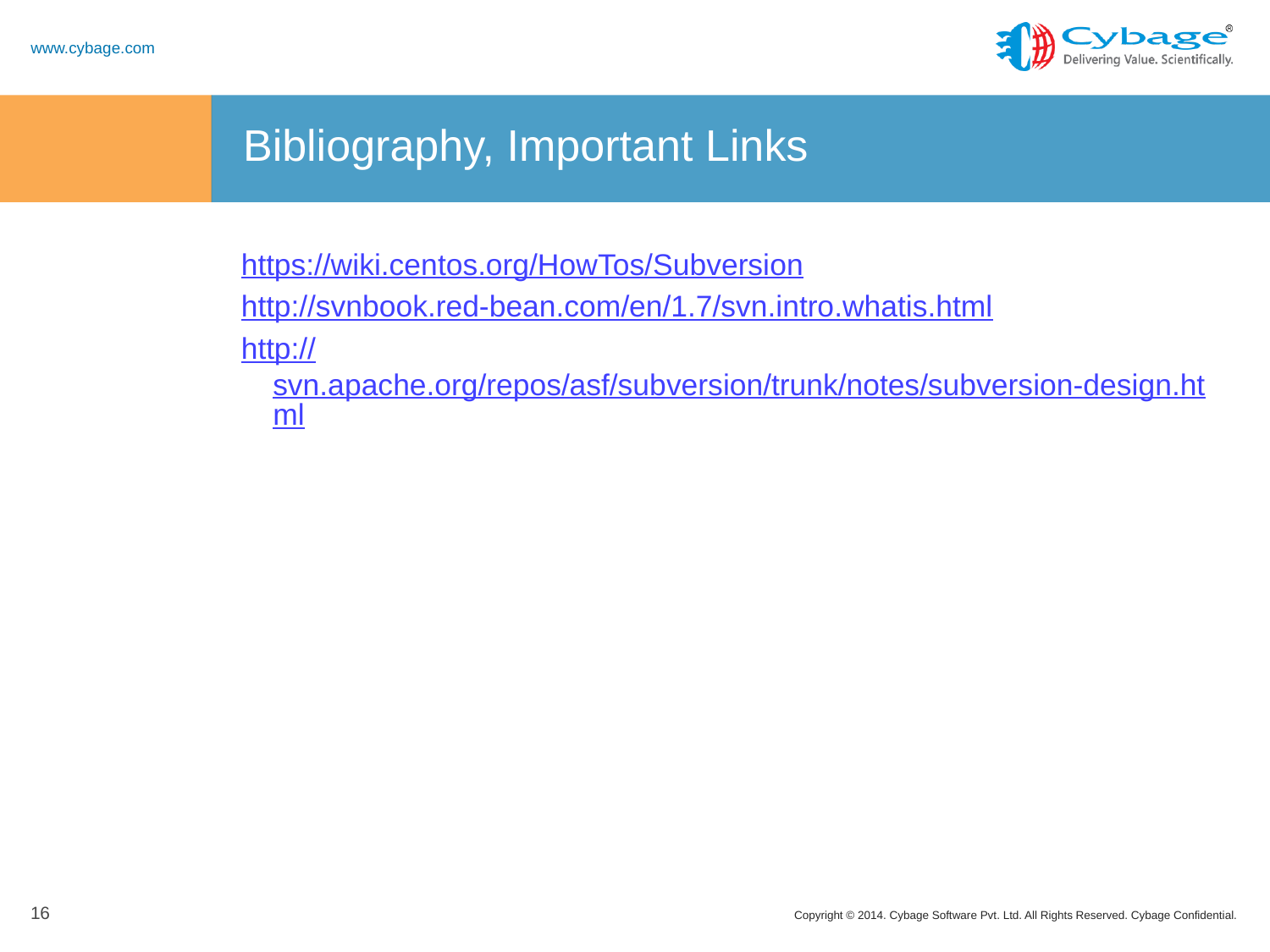

# Bibliography, Important Links
https://wiki.centos.org/HowTos/Subversion
http://svnbook.red-bean.com/en/1.7/svn.intro.whatis.html
http://svn.apache.org/repos/asf/subversion/trunk/notes/subversion-design.html

16